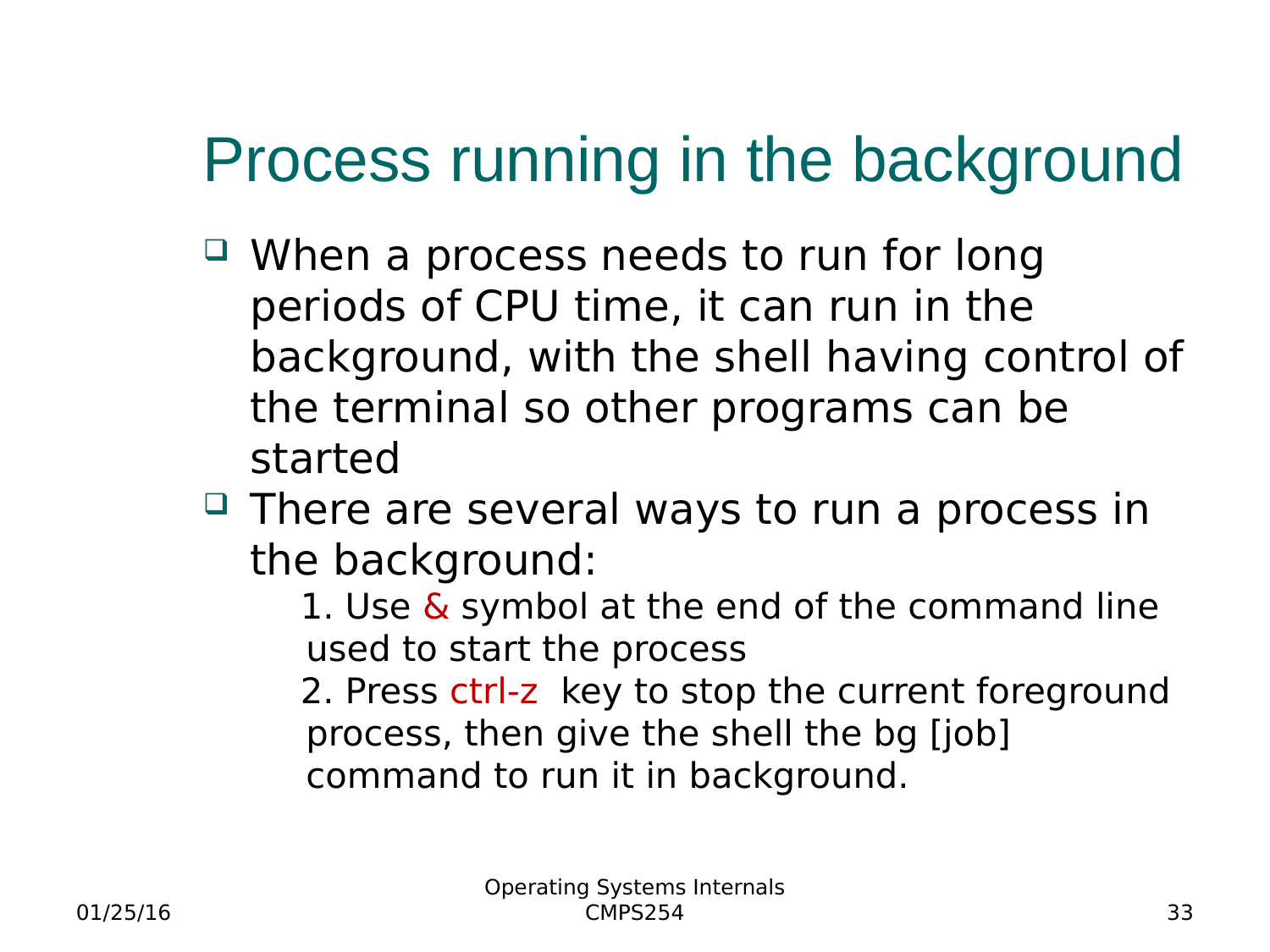

Process running in the background
When a process needs to run for long periods of CPU time, it can run in the background, with the shell having control of the terminal so other programs can be started
There are several ways to run a process in the background:
   1. Use & symbol at the end of the command line used to start the process
   2. Press ctrl-z  key to stop the current foreground process, then give the shell the bg [job] command to run it in background.
01/25/16
Operating Systems Internals CMPS254
33